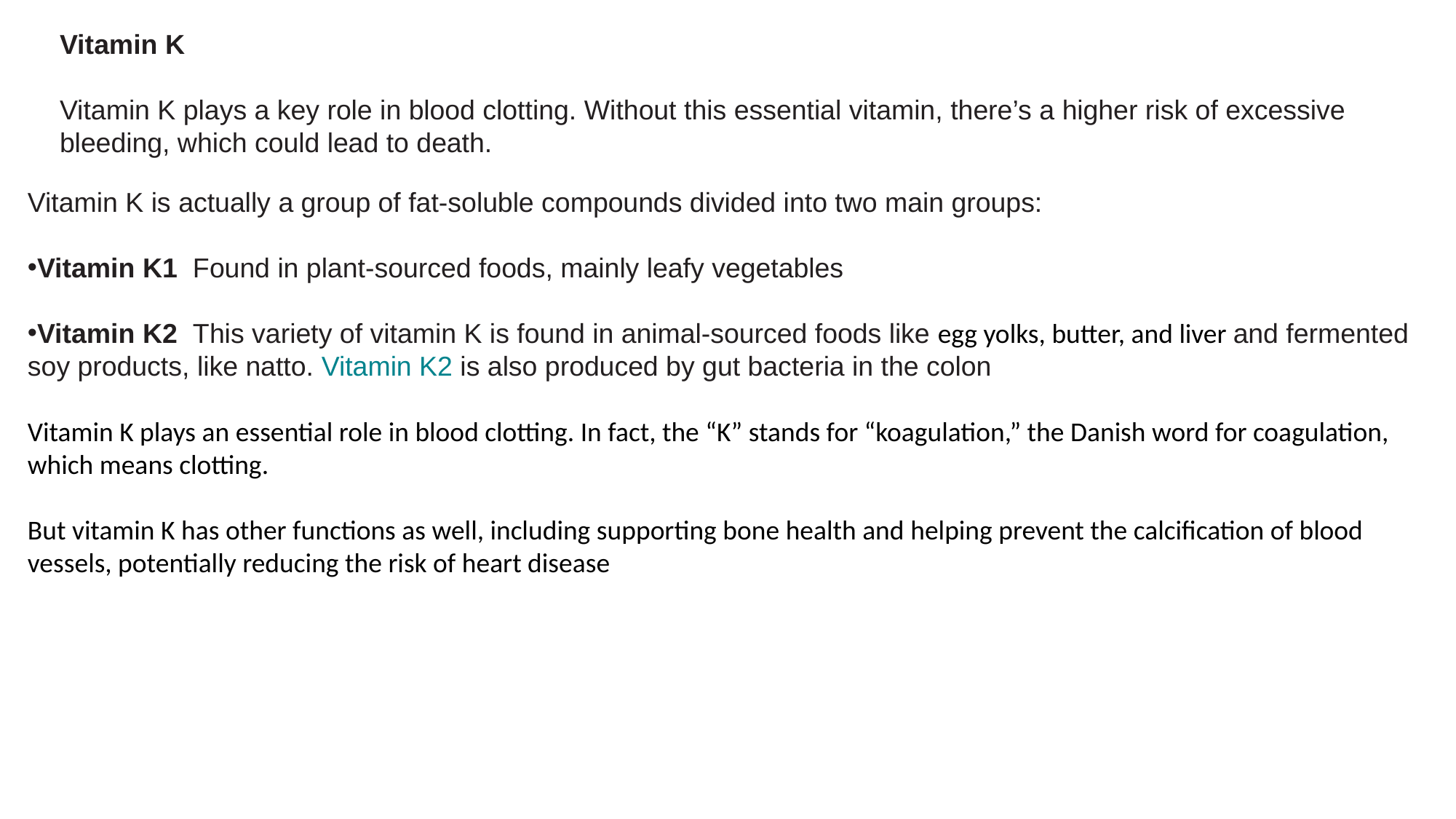

Vitamin K

Vitamin K plays a key role in blood clotting. Without this essential vitamin, there’s a higher risk of excessive bleeding, which could lead to death.
Vitamin K is actually a group of fat-soluble compounds divided into two main groups:

Vitamin K1  Found in plant-sourced foods, mainly leafy vegetables

Vitamin K2  This variety of vitamin K is found in animal-sourced foods like egg yolks, butter, and liver and fermented soy products, like natto. Vitamin K2 is also produced by gut bacteria in the colon

Vitamin K plays an essential role in blood clotting. In fact, the “K” stands for “koagulation,” the Danish word for coagulation, which means clotting.

But vitamin K has other functions as well, including supporting bone health and helping prevent the calcification of blood vessels, potentially reducing the risk of heart disease